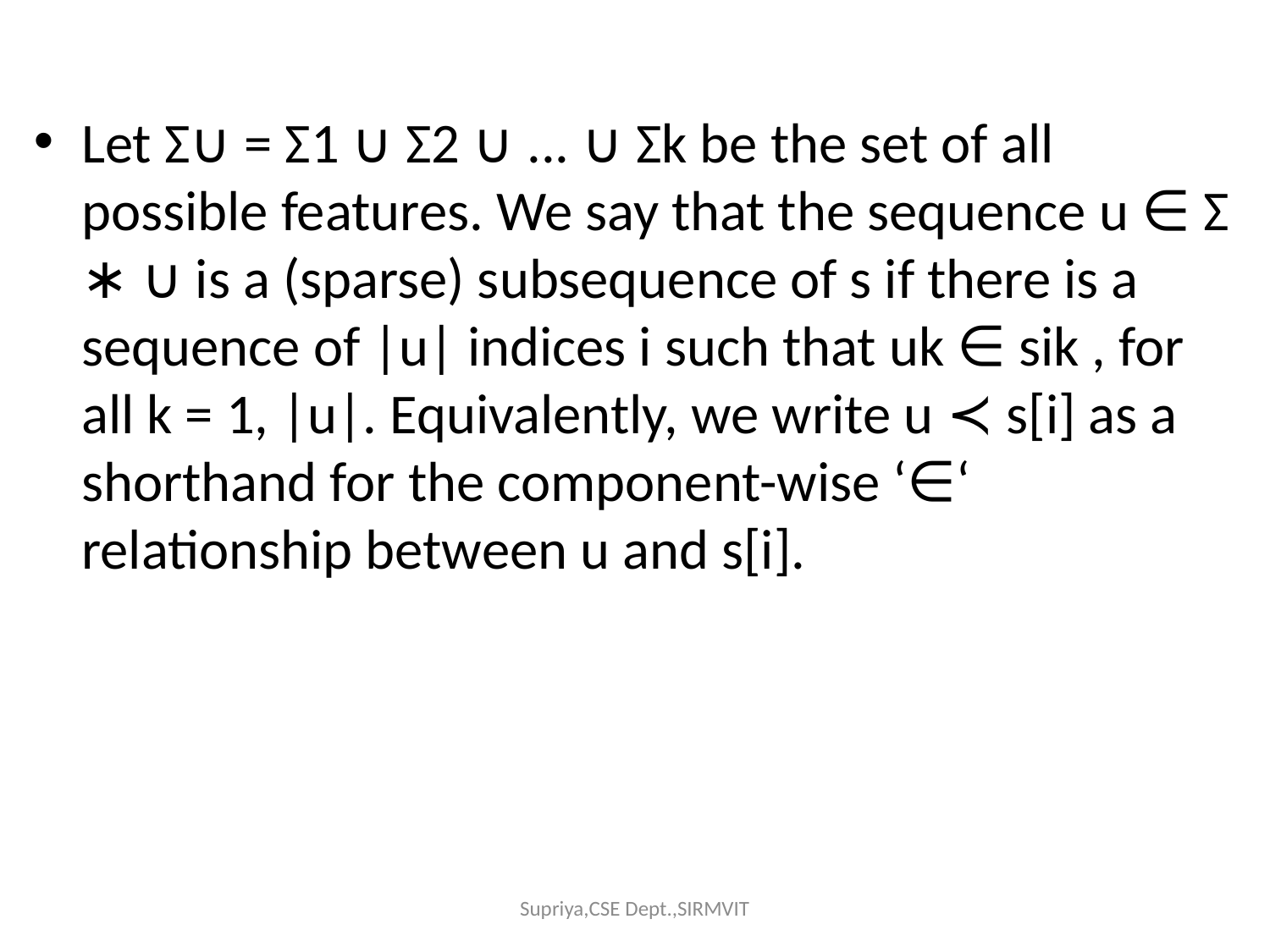

Let Σ∪ = Σ1 ∪ Σ2 ∪ ... ∪ Σk be the set of all possible features. We say that the sequence u ∈ Σ ∗ ∪ is a (sparse) subsequence of s if there is a sequence of |u| indices i such that uk ∈ sik , for all k = 1, |u|. Equivalently, we write u ≺ s[i] as a shorthand for the component-wise ‘∈‘ relationship between u and s[i].
Supriya,CSE Dept.,SIRMVIT